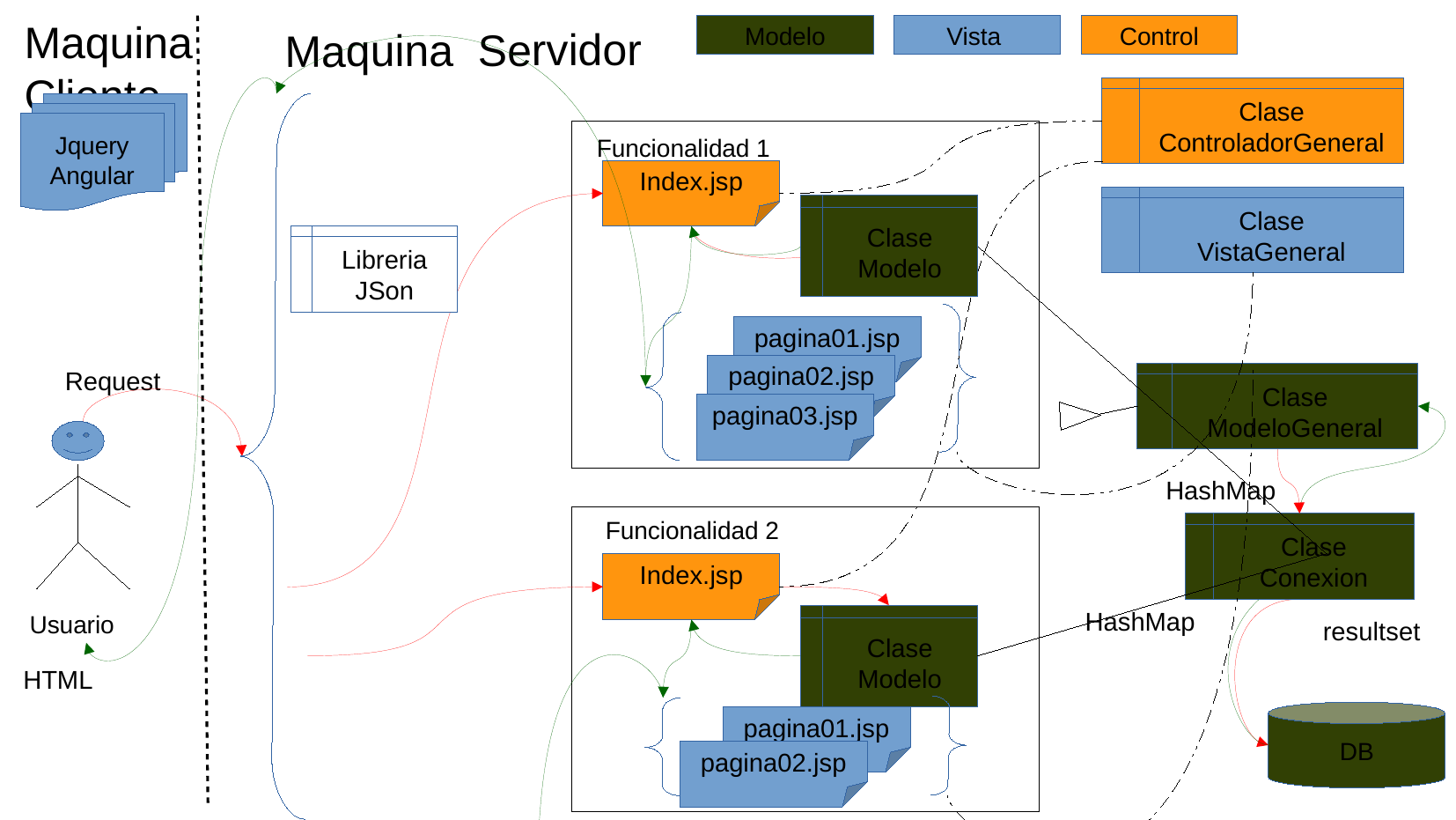

Maquina
Cliente

Maquina  Servidor
Modelo
Vista
Control
Clase
ControladorGeneral

Jquery
Angular

Funcionalidad 1
Index.jsp
Clase
VistaGeneral
Clase
Modelo
Libreria
JSon

pagina01.jsp
pagina02.jsp
Request
Clase
ModeloGeneral

pagina03.jsp

HashMap
sql

Funcionalidad 2
Clase
Conexion
Index.jsp
HashMap
Usuario
Clase
Modelo
resultset
HTML

DB
pagina01.jsp
pagina02.jsp